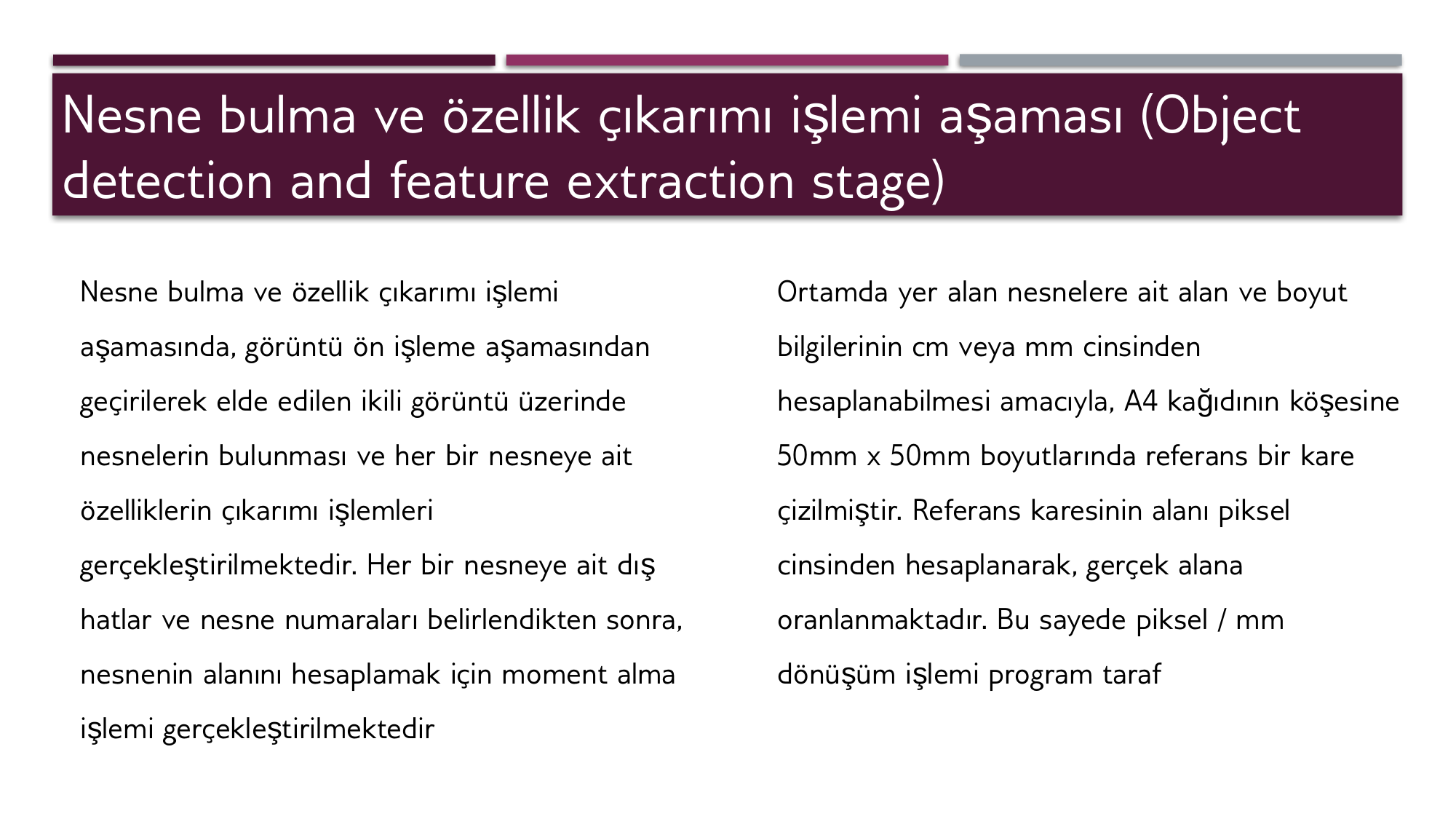

Nesne bulma ve özellik çıkarımı işlemi aşaması (Object detection and feature extraction stage)
Nesne bulma ve özellik çıkarımı işlemi aşamasında, görüntü ön işleme aşamasından geçirilerek elde edilen ikili görüntü üzerinde nesnelerin bulunması ve her bir nesneye ait özelliklerin çıkarımı işlemleri gerçekleştirilmektedir. Her bir nesneye ait dış hatlar ve nesne numaraları belirlendikten sonra, nesnenin alanını hesaplamak için moment alma işlemi gerçekleştirilmektedir
Ortamda yer alan nesnelere ait alan ve boyut bilgilerinin cm veya mm cinsinden hesaplanabilmesi amacıyla, A4 kağıdının köşesine 50mm x 50mm boyutlarında referans bir kare çizilmiştir. Referans karesinin alanı piksel cinsinden hesaplanarak, gerçek alana oranlanmaktadır. Bu sayede piksel / mm dönüşüm işlemi program taraf